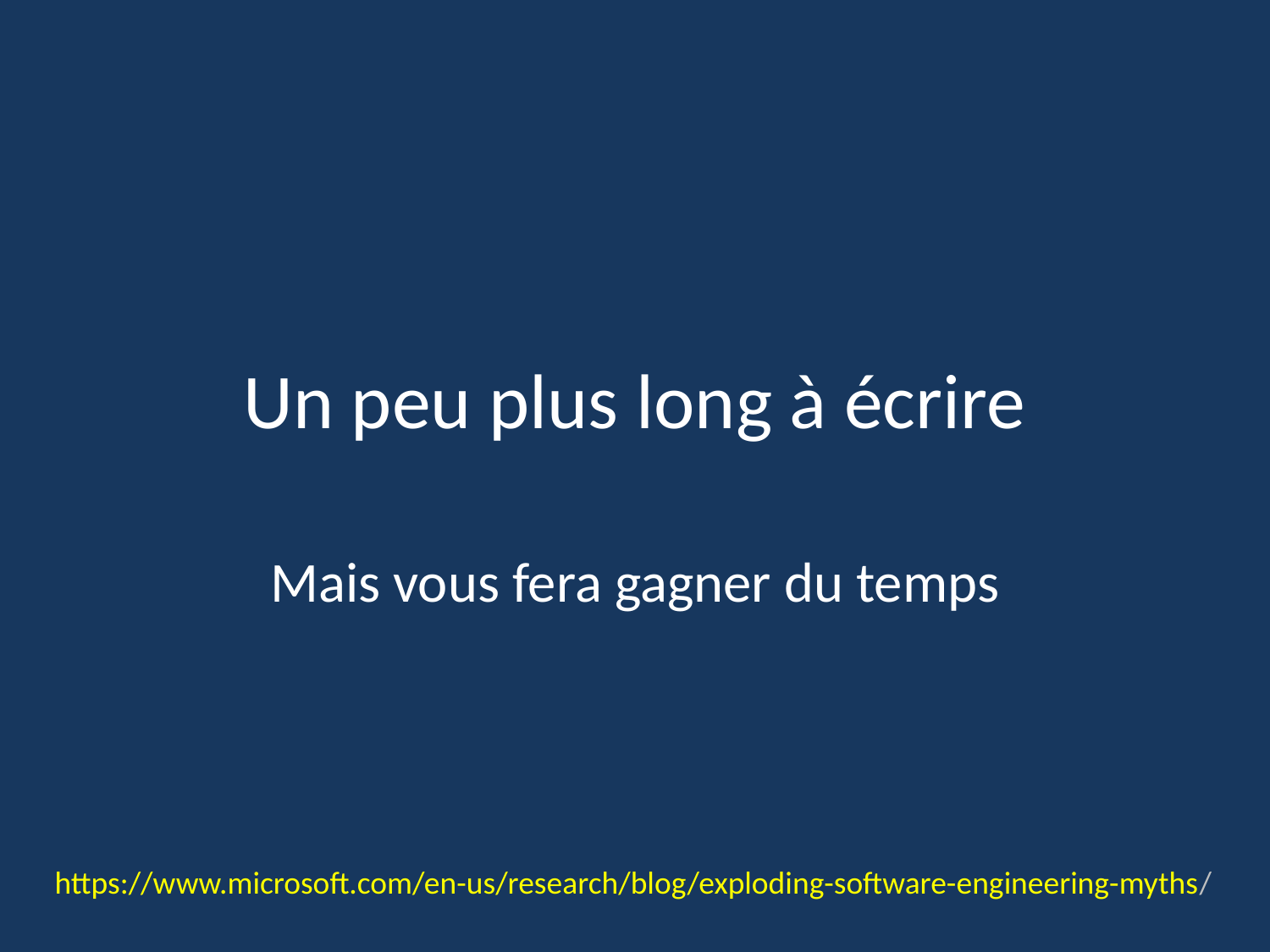

# Un peu plus long à écrire
Mais vous fera gagner du temps
https://www.microsoft.com/en-us/research/blog/exploding-software-engineering-myths/